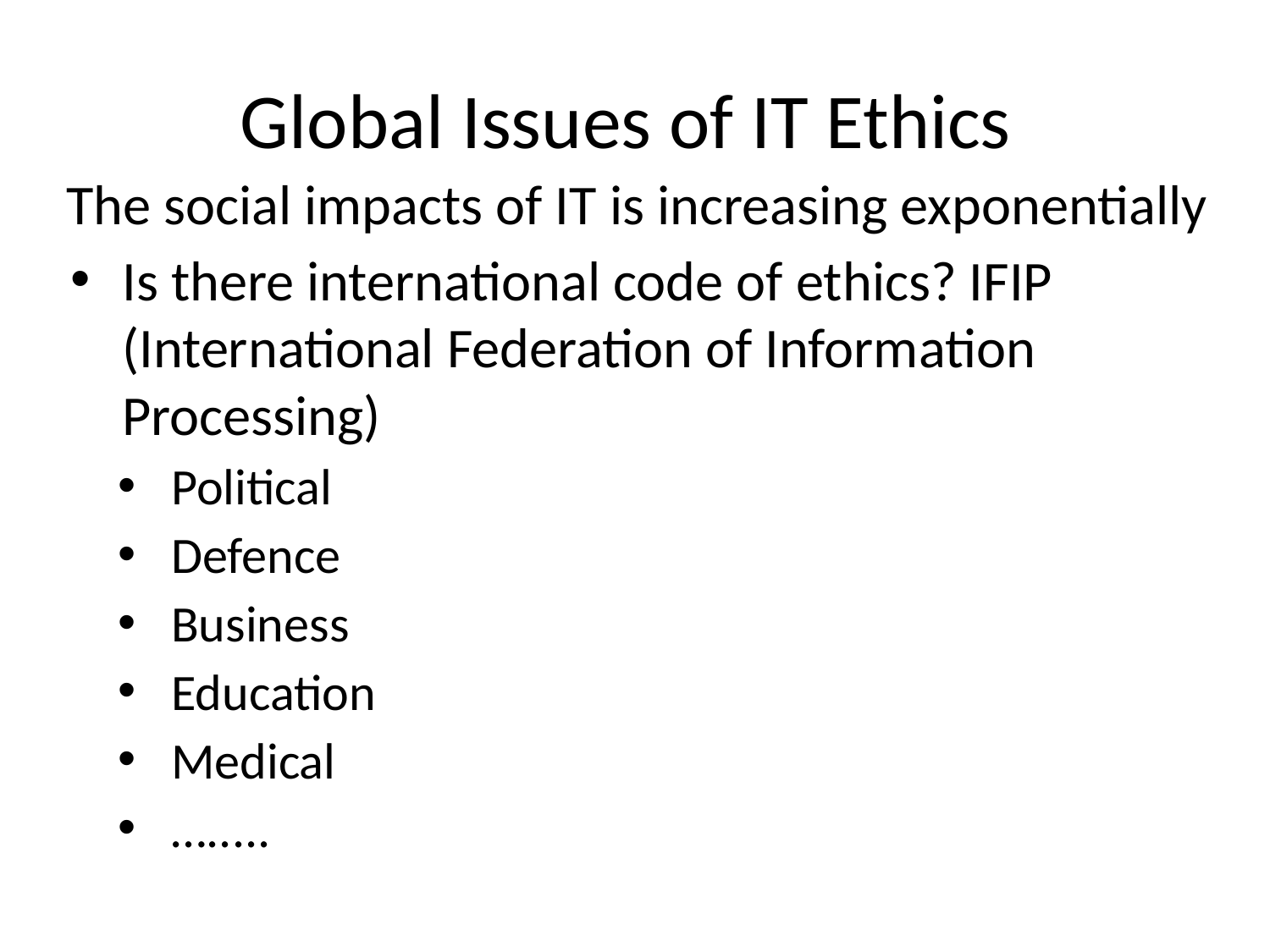

# Global Issues of IT Ethics
The social impacts of IT is increasing exponentially
Is there international code of ethics? IFIP (International Federation of Information Processing)
Political
Defence
Business
Education
Medical
….....